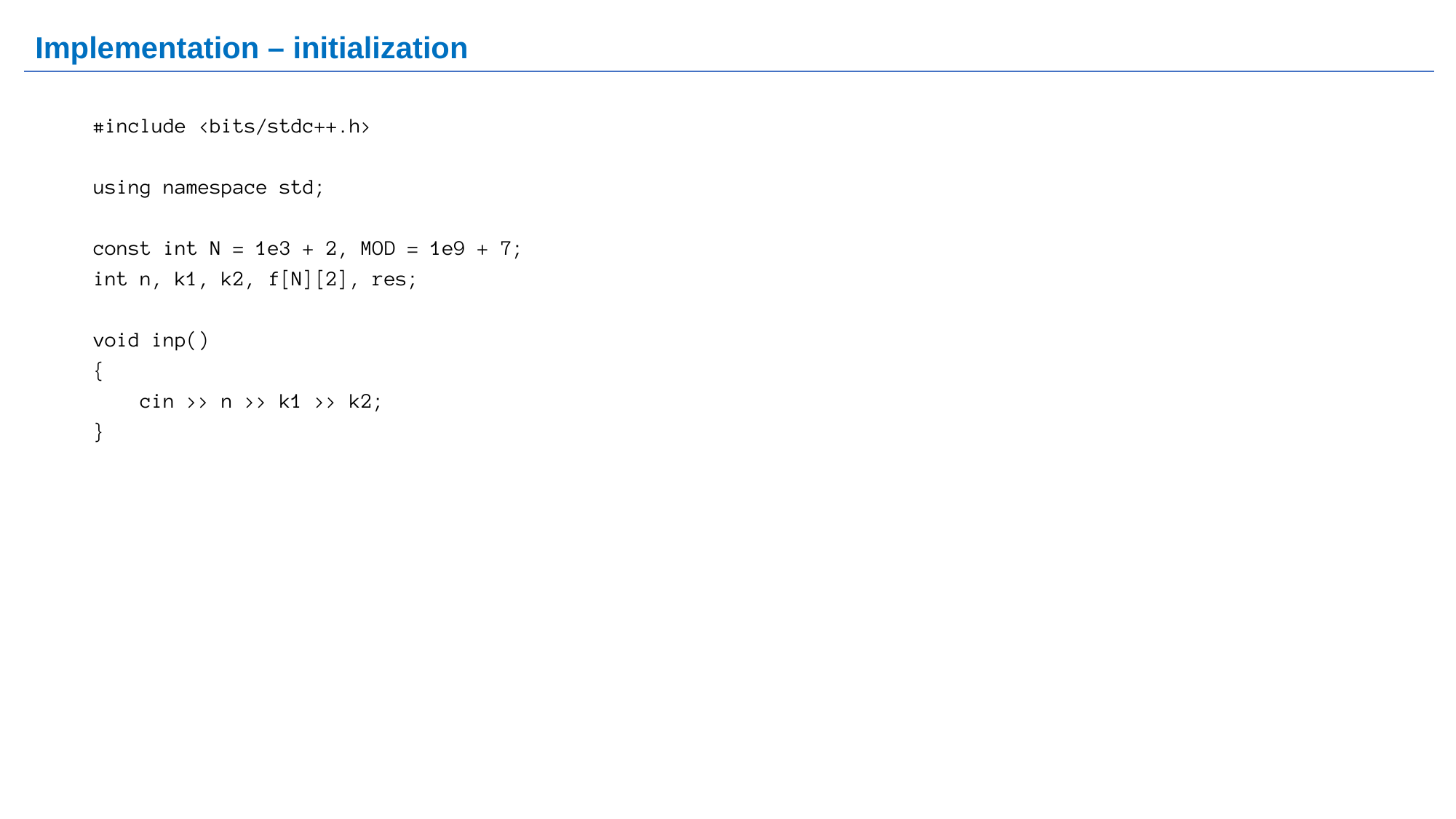

# Implementation – initialization
#include <bits/stdc++.h>

using namespace std;

const int N = 1e3 + 2, MOD = 1e9 + 7;
int n, k1, k2, f[N][2], res;

void inp()
{
    cin >> n >> k1 >> k2;
}